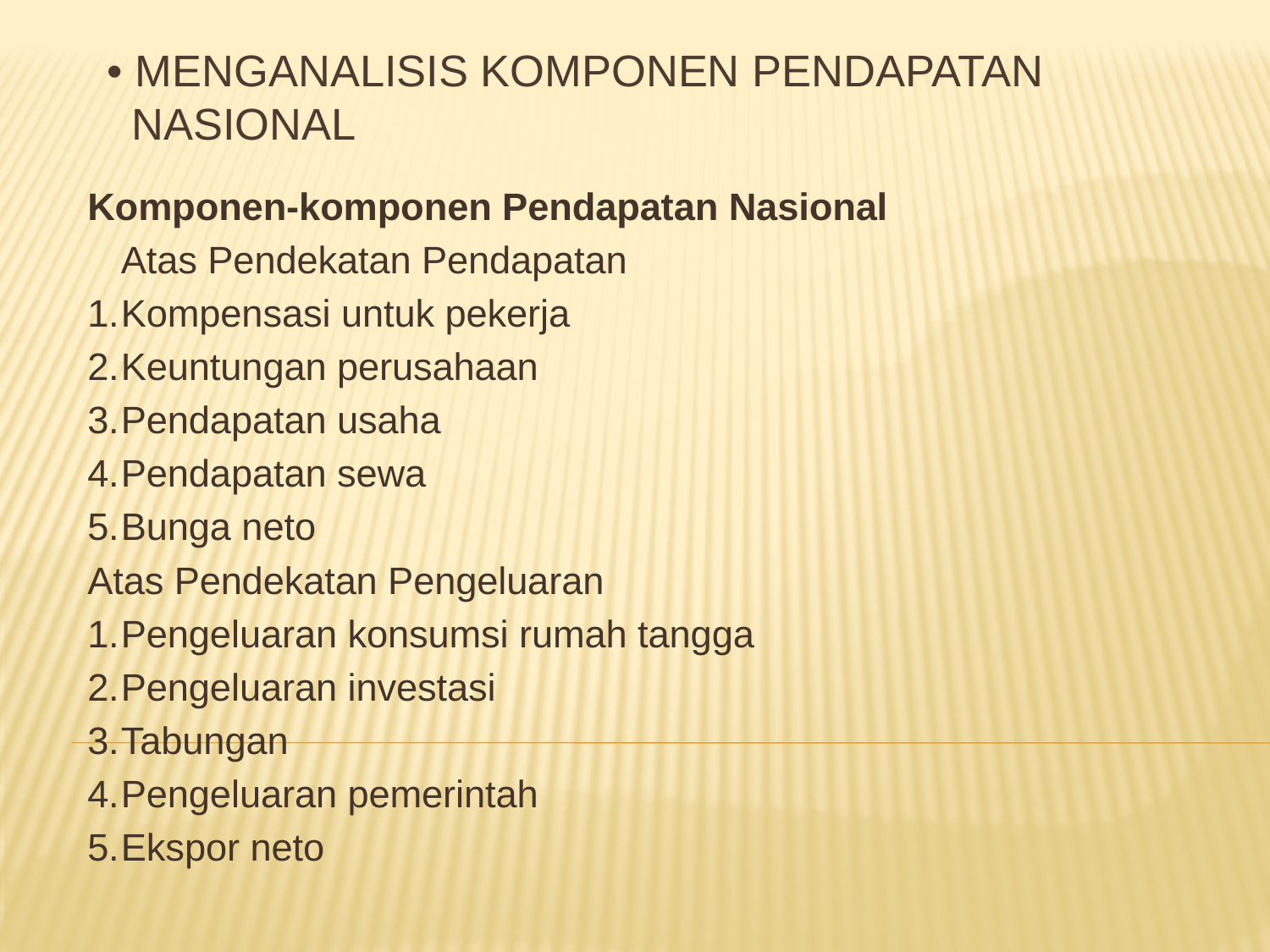

# • Menganalisis komponen pendapatan nasional
Komponen-komponen Pendapatan Nasional
	Atas Pendekatan Pendapatan
1.	Kompensasi untuk pekerja
2.	Keuntungan perusahaan
3.	Pendapatan usaha
4.	Pendapatan sewa
5.	Bunga neto
Atas Pendekatan Pengeluaran
1.	Pengeluaran konsumsi rumah tangga
2.	Pengeluaran investasi
3.	Tabungan
4.	Pengeluaran pemerintah
5.	Ekspor neto